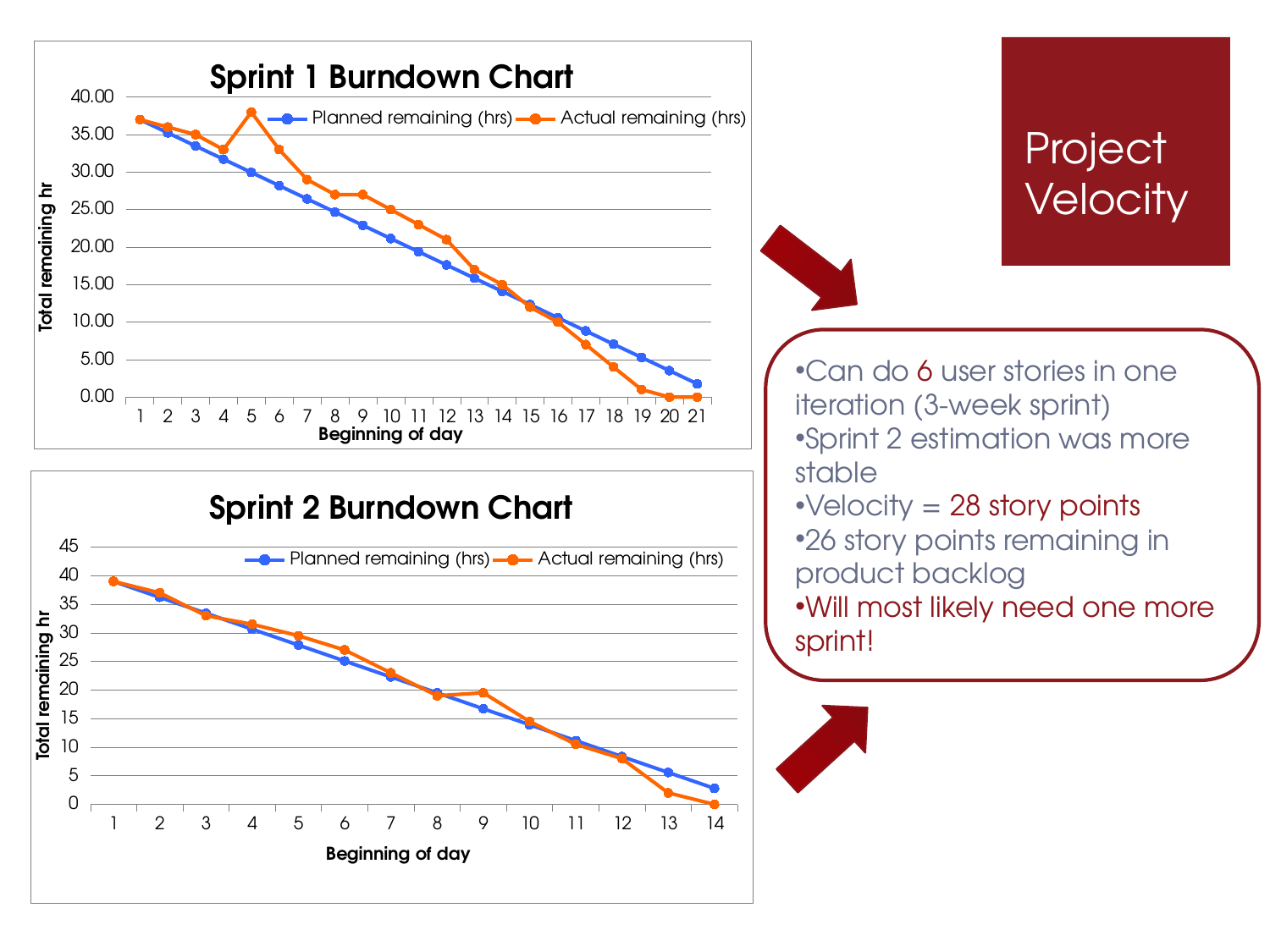

### Chart: Sprint 1 Burndown Chart

| Category | Planned remaining (hrs) | Actual remaining (hrs) |
|---|---|---|
| 1 | 37.0 | 37.0 |
| 2 | 35.23809523809524 | 36.0 |
| 3 | 33.476190476190474 | 35.0 |
| 4 | 31.714285714285715 | 33.0 |
| 5 | 29.952380952380953 | 38.0 |
| 6 | 28.19047619047619 | 33.0 |
| 7 | 26.42857142857143 | 29.0 |
| 8 | 24.666666666666668 | 27.0 |
| 9 | 22.904761904761905 | 27.0 |
| 10 | 21.142857142857142 | 25.0 |
| 11 | 19.38095238095238 | 23.0 |
| 12 | 17.61904761904762 | 21.0 |
| 13 | 15.857142857142858 | 17.0 |
| 14 | 14.095238095238095 | 15.0 |
| 15 | 12.333333333333336 | 12.0 |
| 16 | 10.571428571428573 | 10.0 |
| 17 | 8.80952380952381 | 7.0 |
| 18 | 7.0476190476190474 | 4.0 |
| 19 | 5.285714285714285 | 1.0 |
| 20 | 3.5238095238095255 | 0.0 |
| 21 | 1.7619047619047592 | 0.0 |
# Project
Velocity

Can do 6 user stories in one iteration (3-week sprint)
Sprint 2 estimation was more stable
Velocity = 28 story points
26 story points remaining in product backlog
Will most likely need one more sprint!

### Chart: Sprint 2 Burndown Chart

| Category | Planned remaining (hrs) | Actual remaining (hrs) |
|---|---|---|
| 1 | 39.0 | 39.0 |
| 2 | 36.214285714285715 | 37.0 |
| 3 | 33.42857142857143 | 33.0 |
| 4 | 30.642857142857142 | 31.5 |
| 5 | 27.857142857142858 | 29.5 |
| 6 | 25.071428571428573 | 27.0 |
| 7 | 22.285714285714285 | 23.0 |
| 8 | 19.5 | 19.0 |
| 9 | 16.714285714285715 | 19.5 |
| 10 | 13.92857142857143 | 14.5 |
| 11 | 11.142857142857146 | 10.5 |
| 12 | 8.357142857142858 | 8.0 |
| 13 | 5.571428571428569 | 2.0 |
| 14 | 2.7857142857142847 | 0.0 |